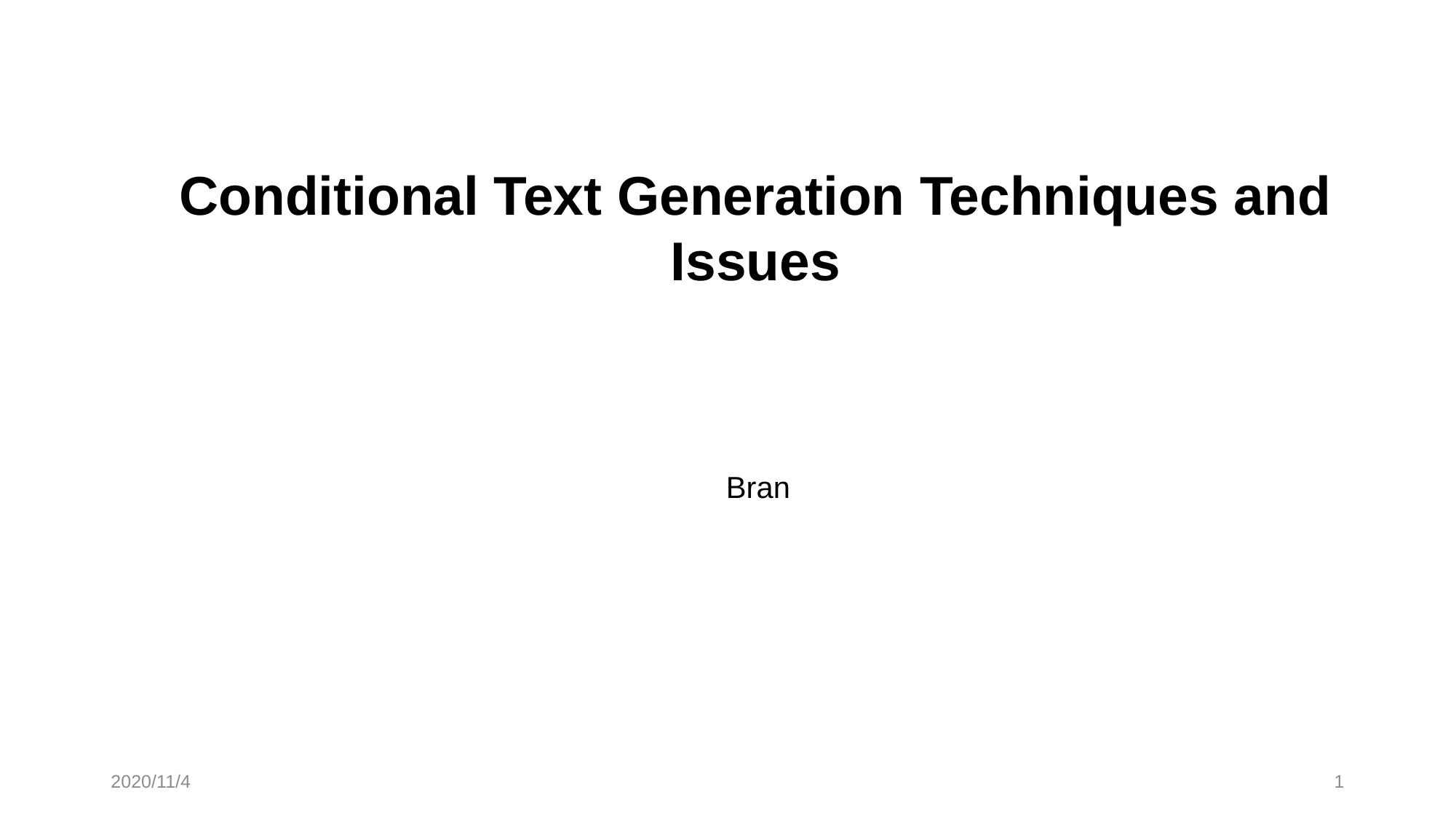

Conditional Text Generation Techniques and Issues
Bran
2020/11/4
1